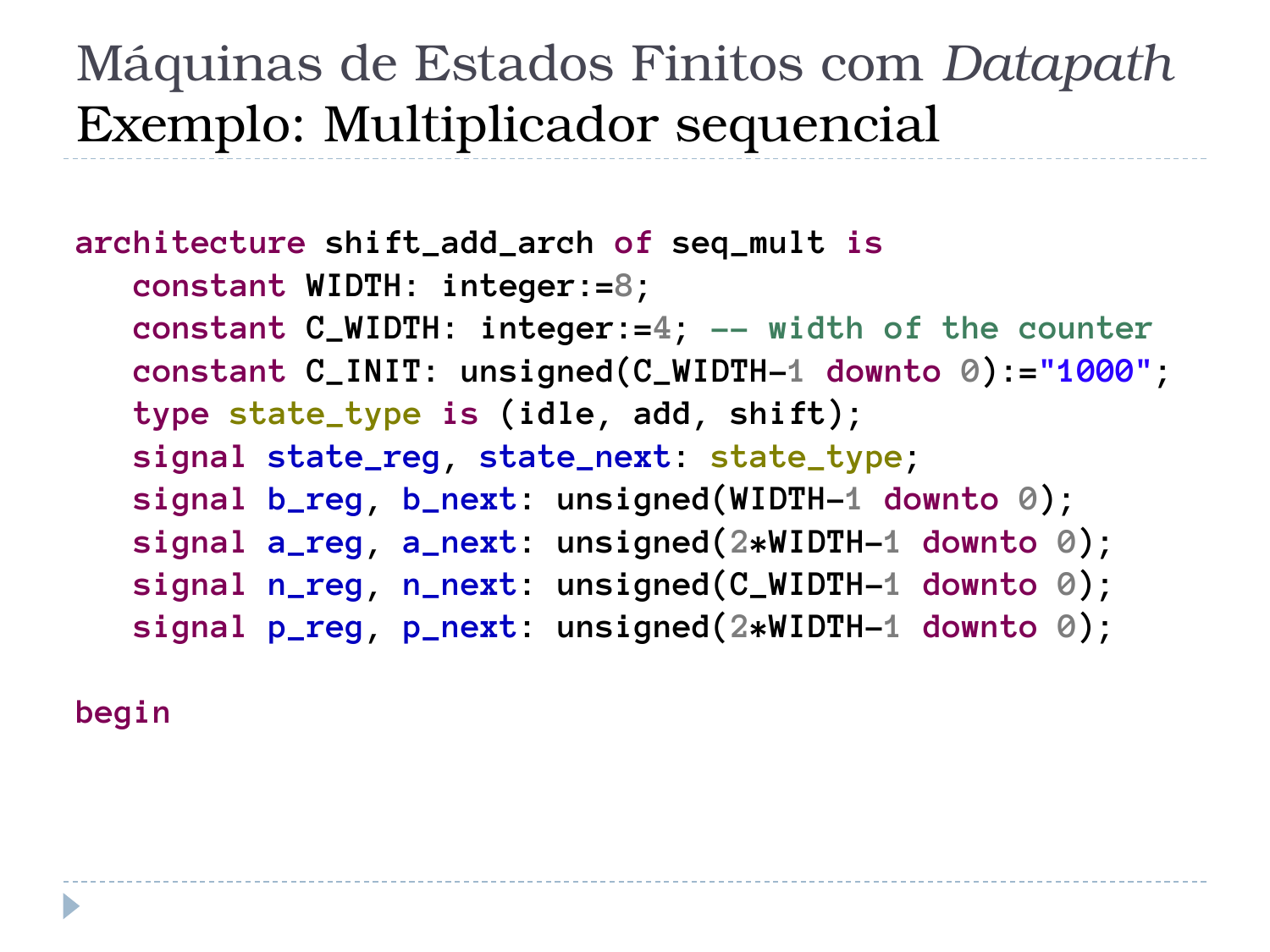

# Máquinas de Estados Finitos com Datapath Exemplo: Multiplicador sequencial

architecture shift_add_arch of seq_mult is
   constant WIDTH: integer:=8;
   constant C_WIDTH: integer:=4; -- width of the counter
   constant C_INIT: unsigned(C_WIDTH-1 downto 0):="1000";
   type state_type is (idle, add, shift);
   signal state_reg, state_next: state_type;
   signal b_reg, b_next: unsigned(WIDTH-1 downto 0);
   signal a_reg, a_next: unsigned(2*WIDTH-1 downto 0);
   signal n_reg, n_next: unsigned(C_WIDTH-1 downto 0);
   signal p_reg, p_next: unsigned(2*WIDTH-1 downto 0);

begin